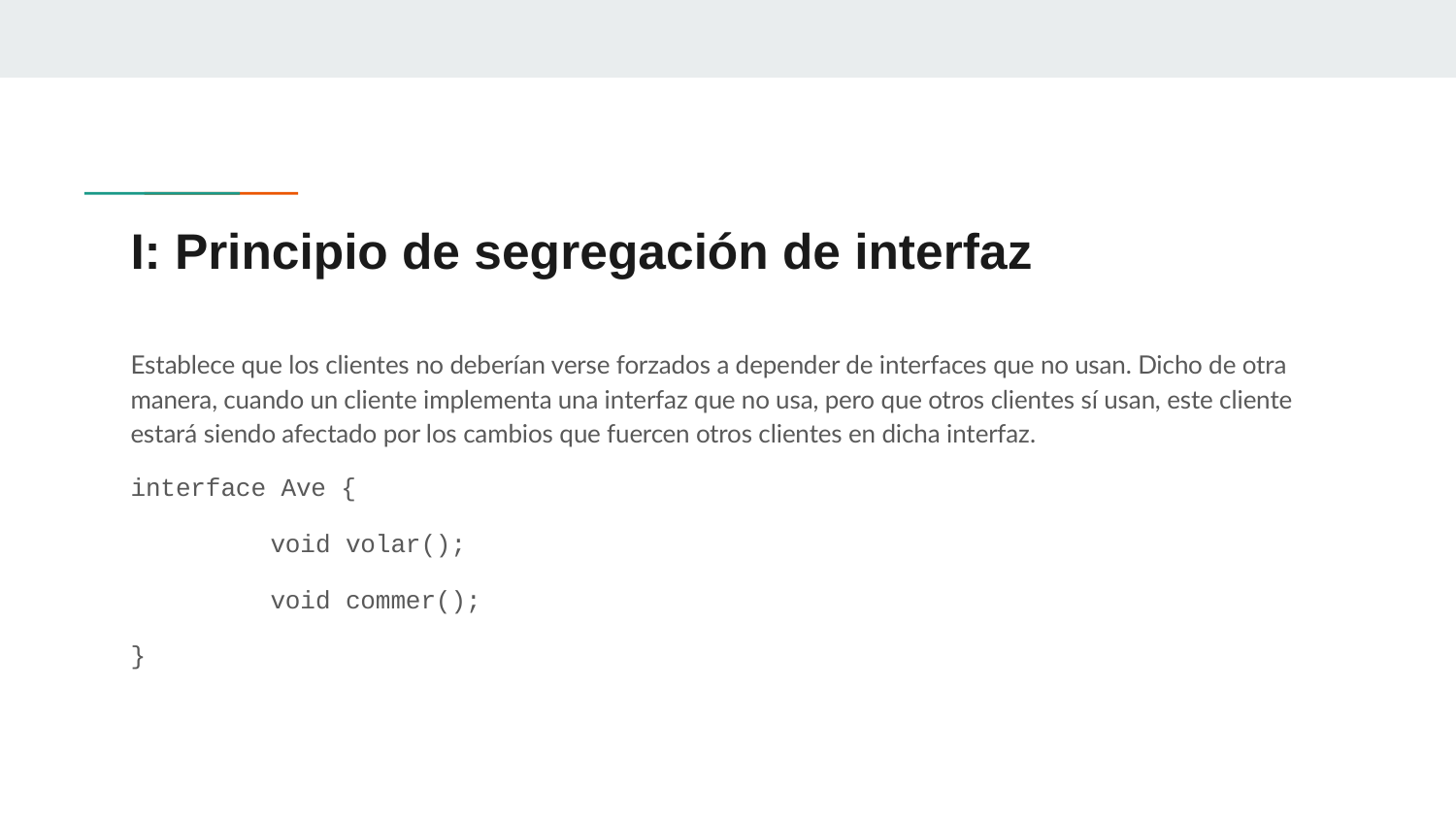

# I: Principio de segregación de interfaz
Establece que los clientes no deberían verse forzados a depender de interfaces que no usan. Dicho de otra manera, cuando un cliente implementa una interfaz que no usa, pero que otros clientes sí usan, este cliente estará siendo afectado por los cambios que fuercen otros clientes en dicha interfaz.
interface Ave {
	void volar();
	void commer();
}